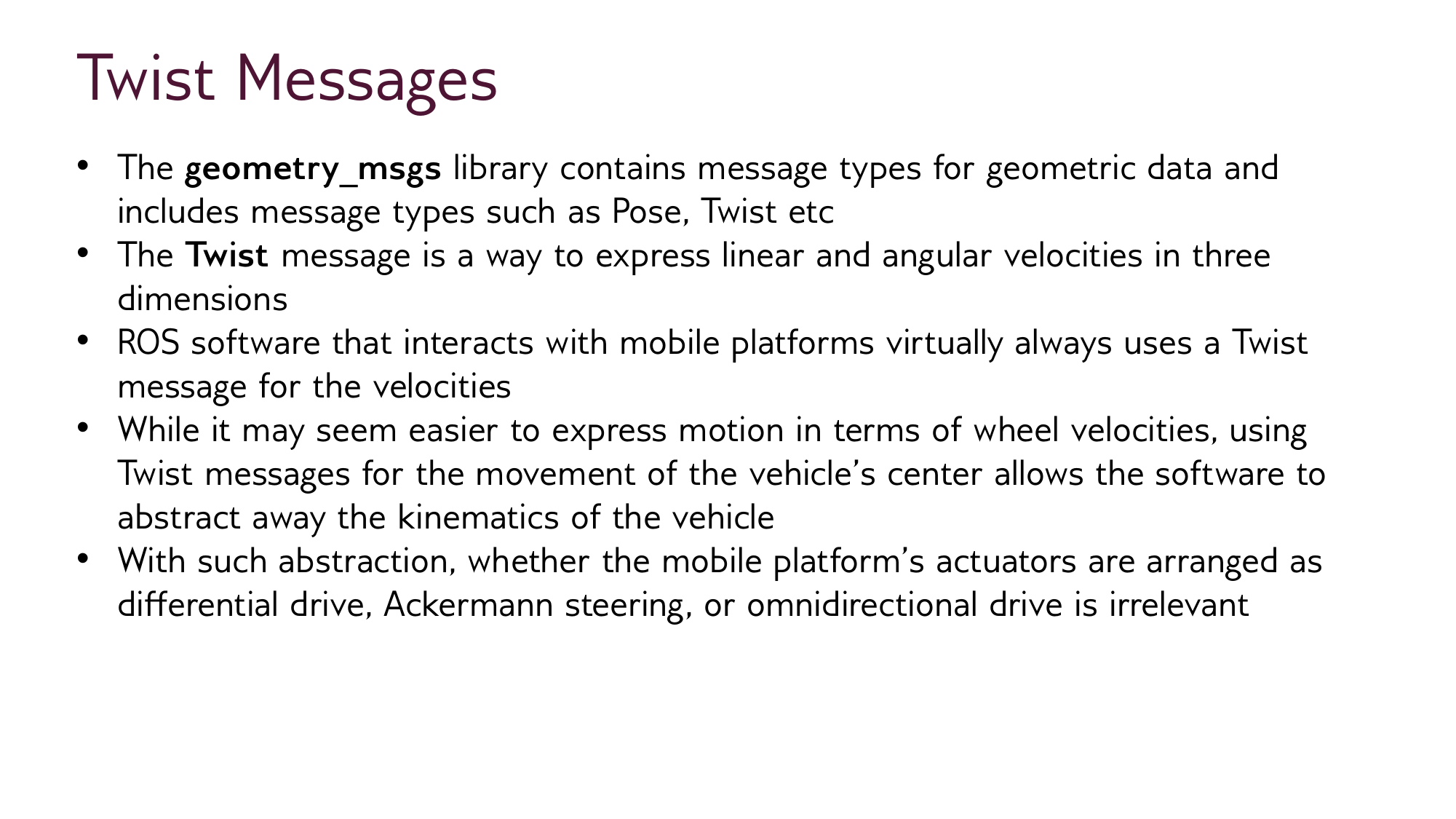

Twist Messages
The geometry_msgs library contains message types for geometric data and includes message types such as Pose, Twist etc
The Twist message is a way to express linear and angular velocities in three dimensions
ROS software that interacts with mobile platforms virtually always uses a Twist message for the velocities
While it may seem easier to express motion in terms of wheel velocities, using Twist messages for the movement of the vehicle’s center allows the software to abstract away the kinematics of the vehicle
With such abstraction, whether the mobile platform’s actuators are arranged as differential drive, Ackermann steering, or omnidirectional drive is irrelevant